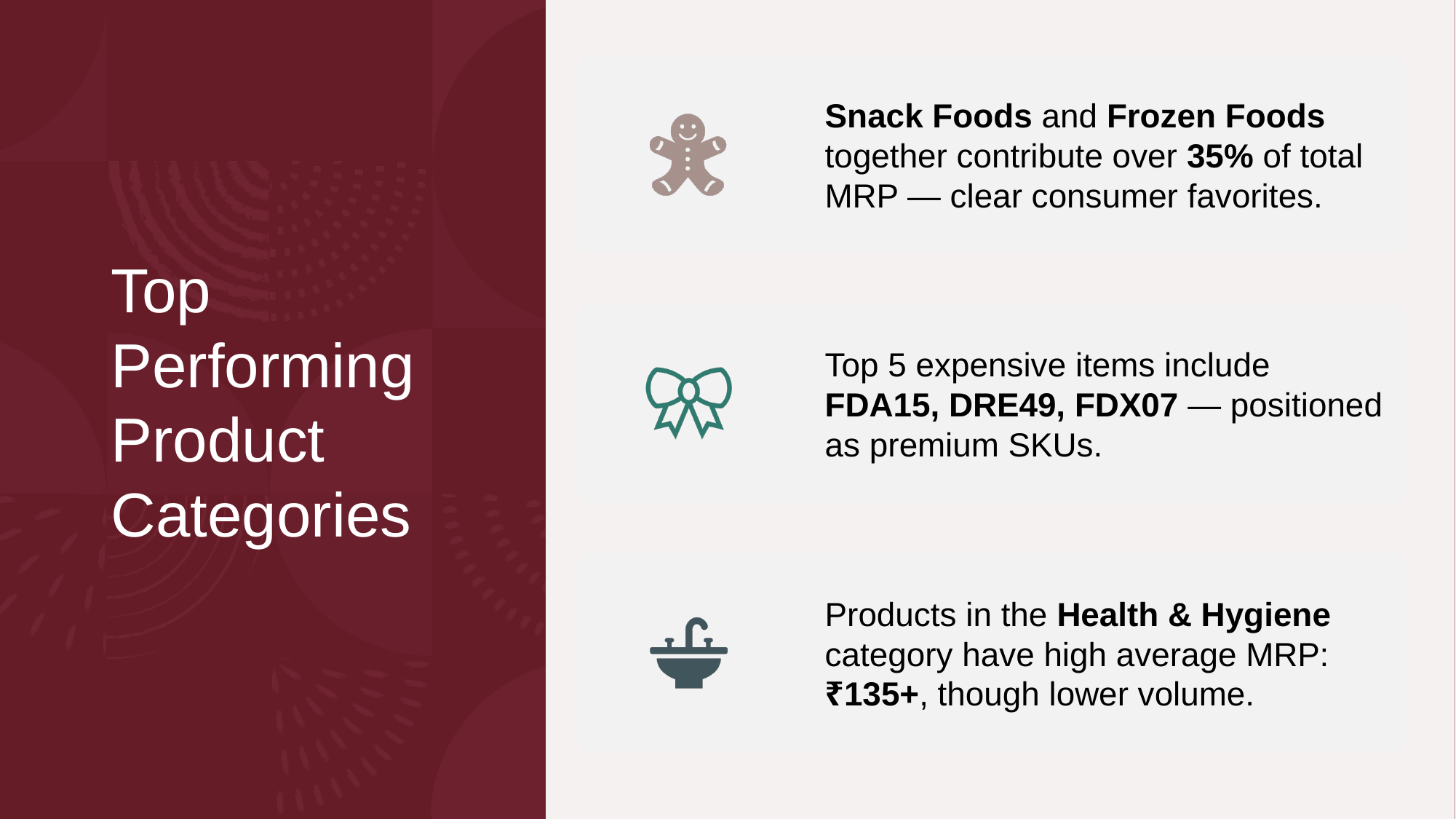

Snack Foods and Frozen Foods together contribute over 35% of total MRP — clear consumer favorites.
Top 5 expensive items include FDA15, DRE49, FDX07 — positioned as premium SKUs.
Products in the Health & Hygiene category have high average MRP: ₹135+, though lower volume.
# Top Performing Product Categories